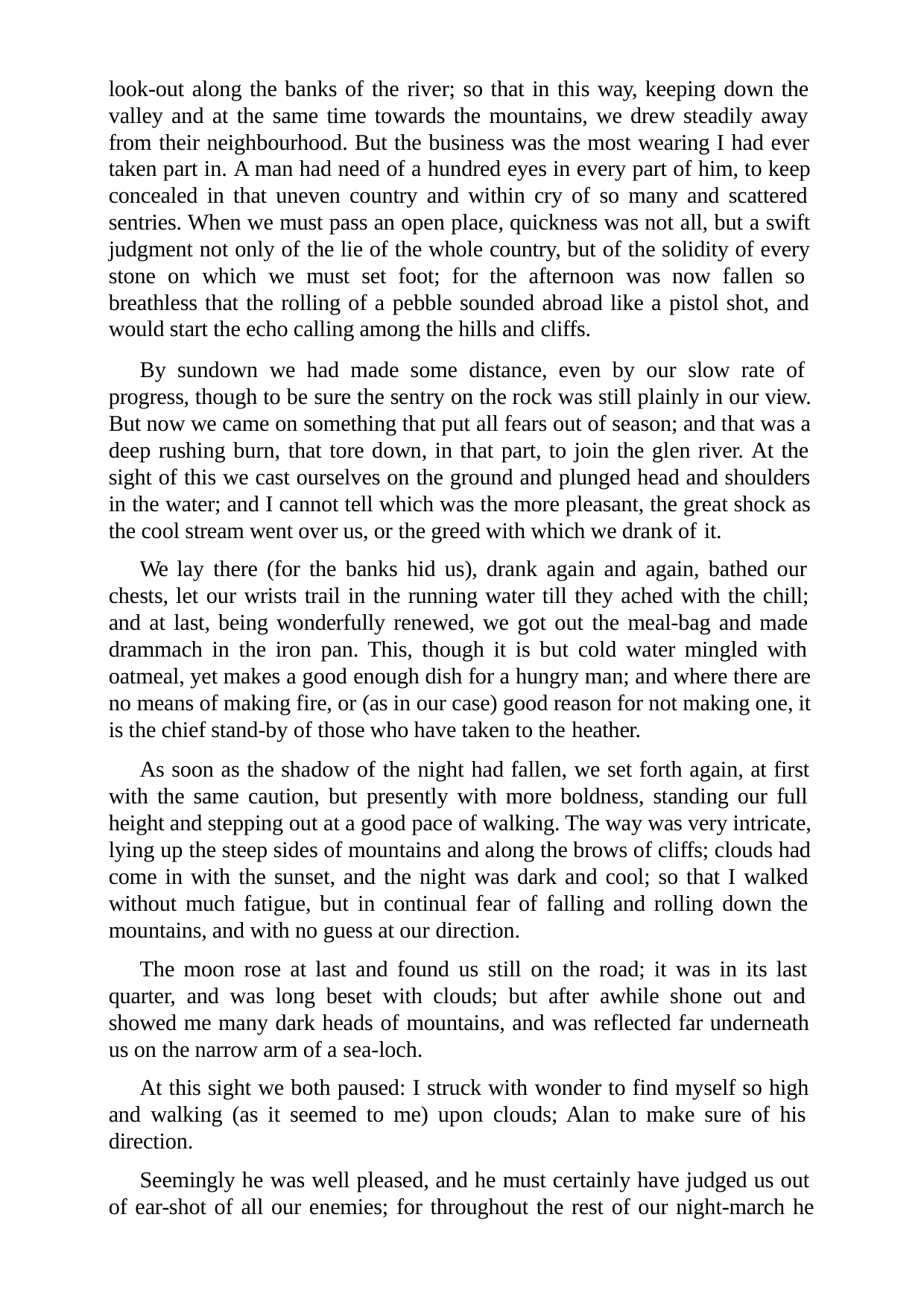

look-out along the banks of the river; so that in this way, keeping down the  valley and at the same time towards the mountains, we drew steadily away  from their neighbourhood. But the business was the most wearing I had ever  taken part in. A man had need of a hundred eyes in every part of him, to keep  concealed in that uneven country and within cry of so many and scattered  sentries. When we must pass an open place, quickness was not all, but a swift  judgment not only of the lie of the whole country, but of the solidity of every  stone on which we must set foot; for the afternoon was now fallen so  breathless that the rolling of a pebble sounded abroad like a pistol shot, and  would start the echo calling among the hills and cliffs.
By sundown we had made some distance, even by our slow rate of  progress, though to be sure the sentry on the rock was still plainly in our view.  But now we came on something that put all fears out of season; and that was a  deep rushing burn, that tore down, in that part, to join the glen river. At the  sight of this we cast ourselves on the ground and plunged head and shoulders  in the water; and I cannot tell which was the more pleasant, the great shock as  the cool stream went over us, or the greed with which we drank of it.
We lay there (for the banks hid us), drank again and again, bathed our  chests, let our wrists trail in the running water till they ached with the chill;  and at last, being wonderfully renewed, we got out the meal-bag and made  drammach in the iron pan. This, though it is but cold water mingled with  oatmeal, yet makes a good enough dish for a hungry man; and where there are  no means of making fire, or (as in our case) good reason for not making one, it  is the chief stand-by of those who have taken to the heather.
As soon as the shadow of the night had fallen, we set forth again, at first  with the same caution, but presently with more boldness, standing our full  height and stepping out at a good pace of walking. The way was very intricate,  lying up the steep sides of mountains and along the brows of cliffs; clouds had  come in with the sunset, and the night was dark and cool; so that I walked  without much fatigue, but in continual fear of falling and rolling down the  mountains, and with no guess at our direction.
The moon rose at last and found us still on the road; it was in its last  quarter, and was long beset with clouds; but after awhile shone out and  showed me many dark heads of mountains, and was reflected far underneath  us on the narrow arm of a sea-loch.
At this sight we both paused: I struck with wonder to find myself so high  and walking (as it seemed to me) upon clouds; Alan to make sure of his  direction.
Seemingly he was well pleased, and he must certainly have judged us out  of ear-shot of all our enemies; for throughout the rest of our night-march he